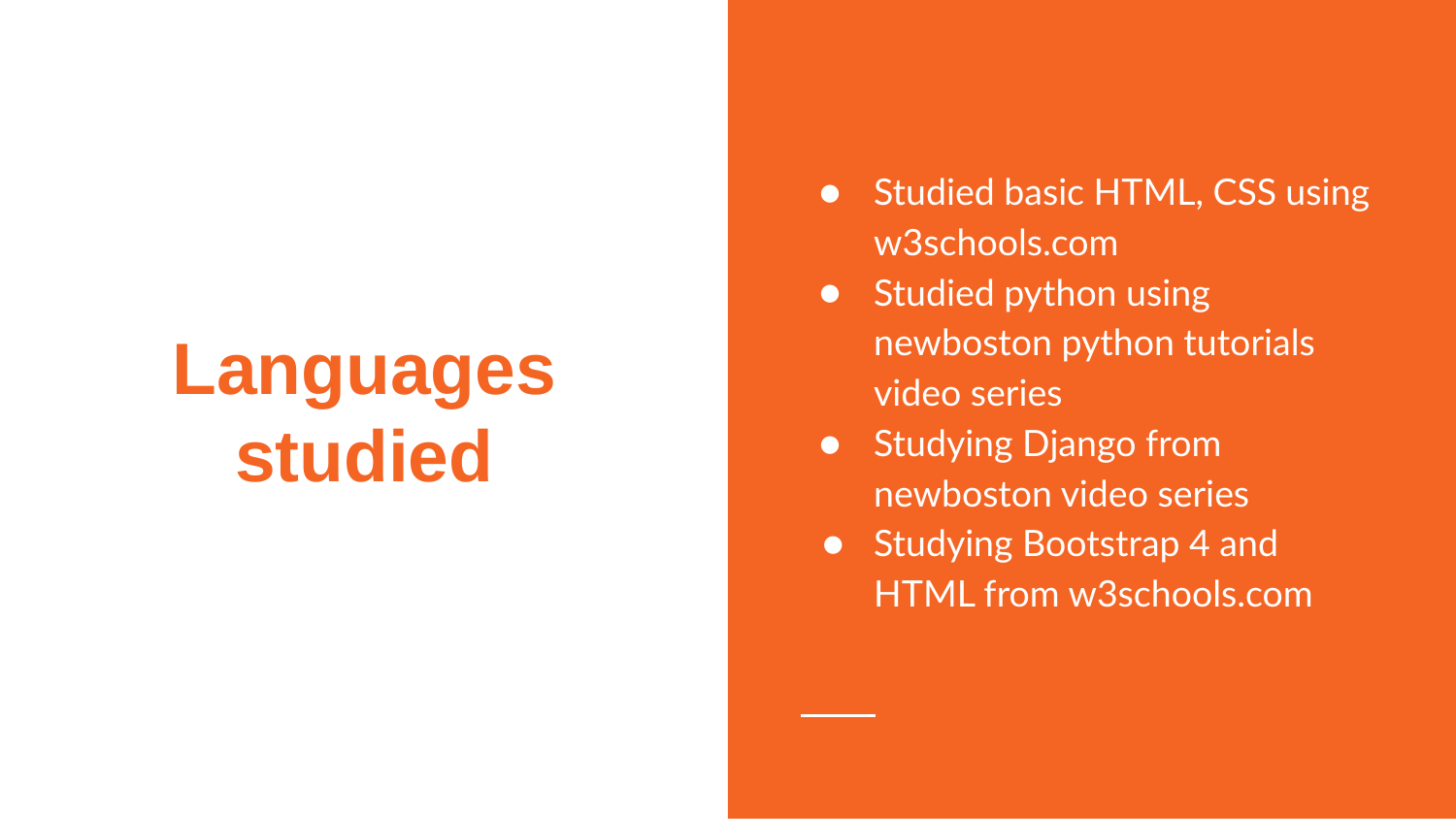

Studied basic HTML, CSS using w3schools.com
Studied python using newboston python tutorials video series
Studying Django from newboston video series
Studying Bootstrap 4 and HTML from w3schools.com
# Languages studied